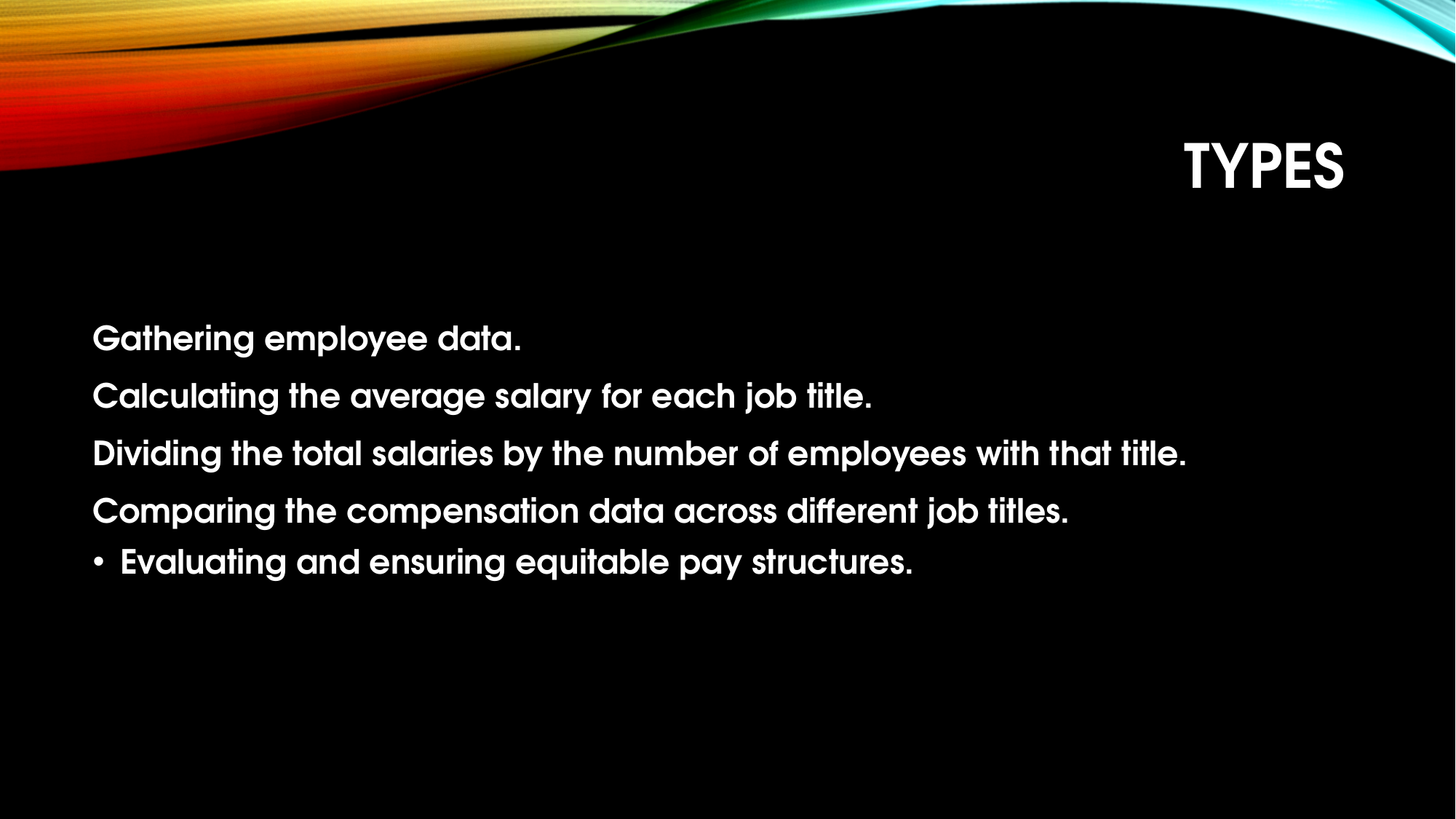

# TYPES
Gathering employee data.
Calculating the average salary for each job title.
Dividing the total salaries by the number of employees with that title.
Comparing the compensation data across different job titles.
Evaluating and ensuring equitable pay structures.